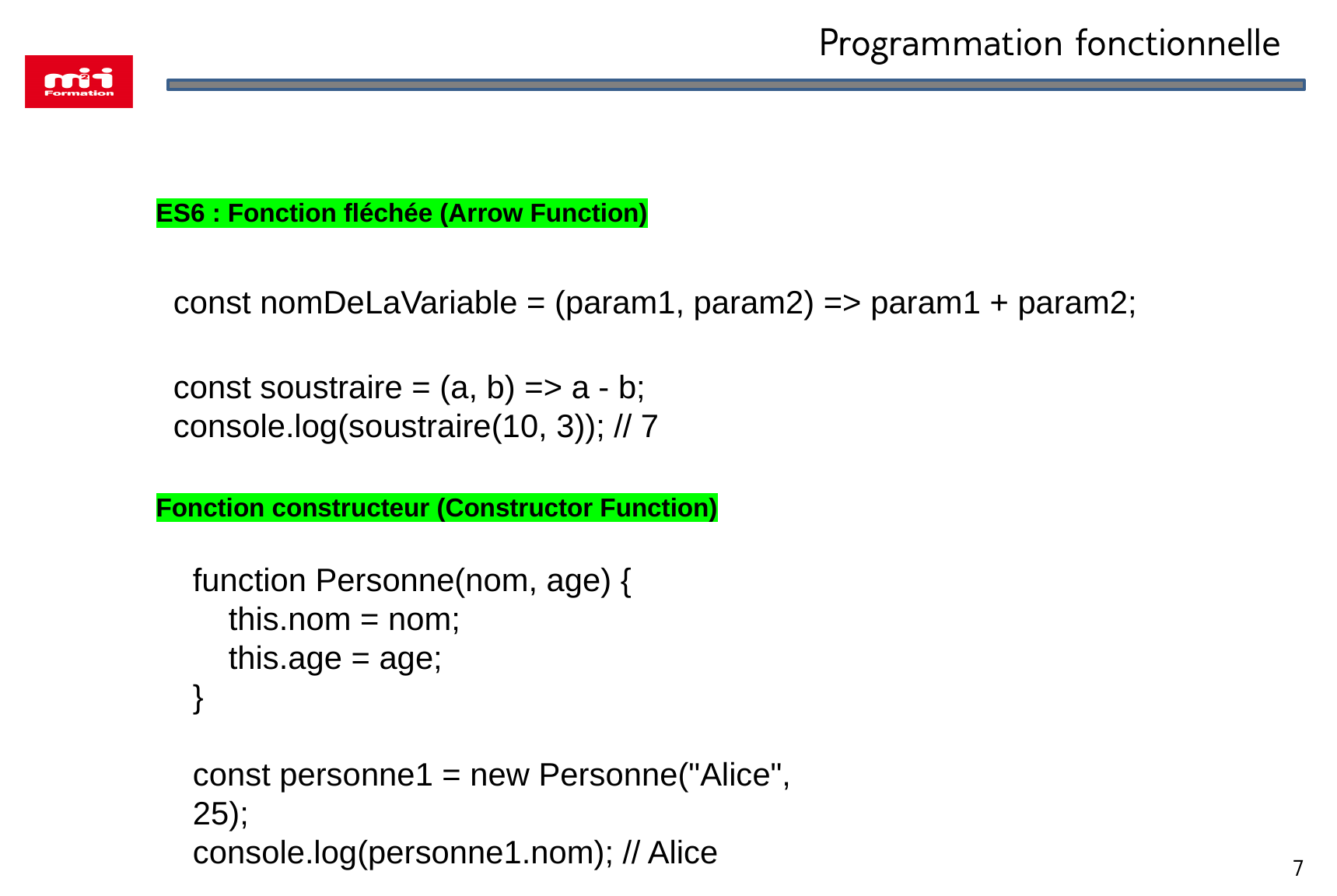

Programmation fonctionnelle
ES6 : Fonction fléchée (Arrow Function)
const nomDeLaVariable = (param1, param2) => param1 + param2;
const soustraire = (a, b) => a - b;
console.log(soustraire(10, 3)); // 7
Fonction constructeur (Constructor Function)
function Personne(nom, age) {
    this.nom = nom;
    this.age = age;
}

const personne1 = new Personne("Alice", 25);
console.log(personne1.nom); // Alice
7